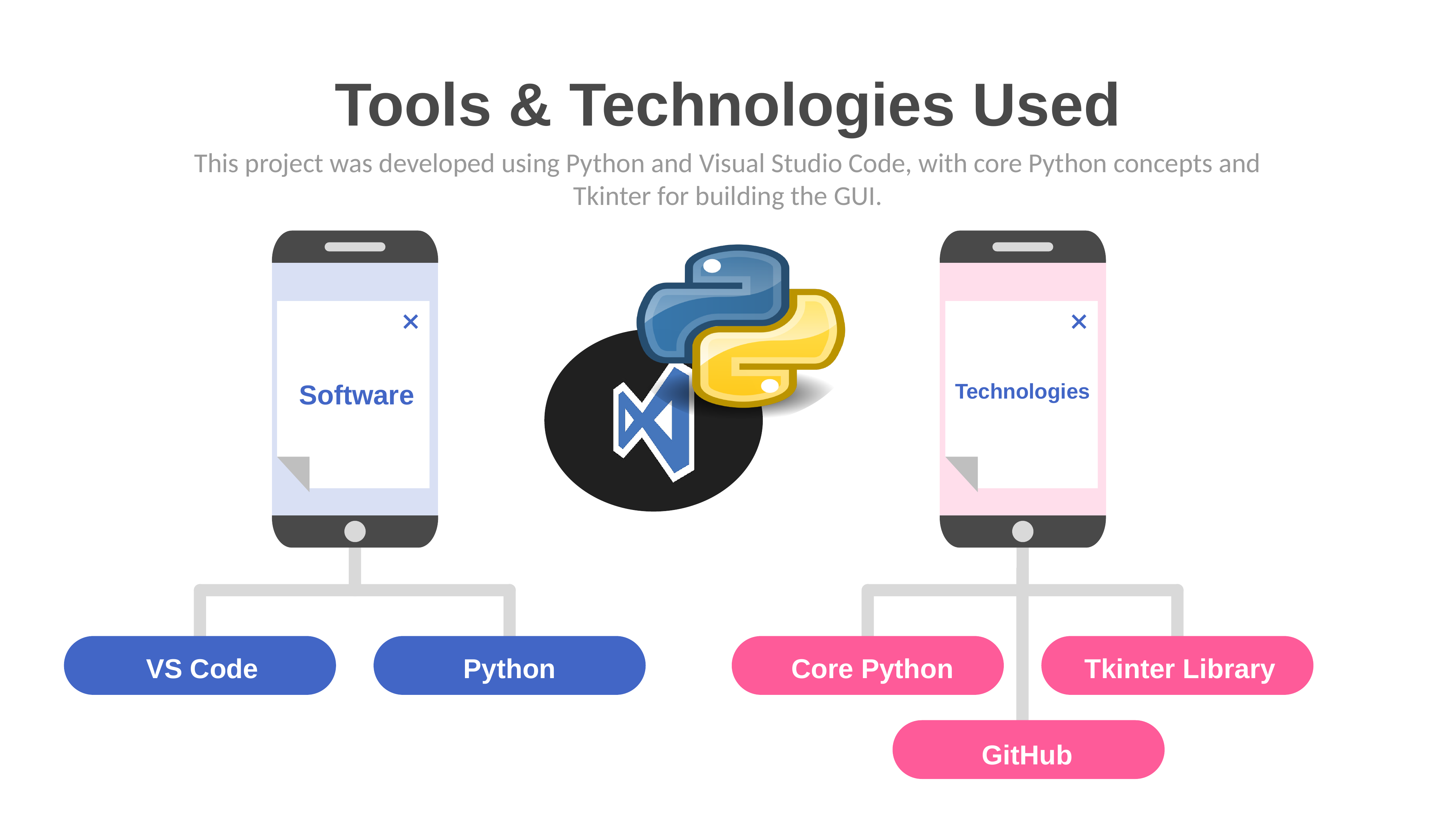

Tools & Technologies Used
This project was developed using Python and Visual Studio Code, with core Python concepts and Tkinter for building the GUI.

Software
Technologies

VS Code
Python
Core Python
Tkinter Library

GitHub